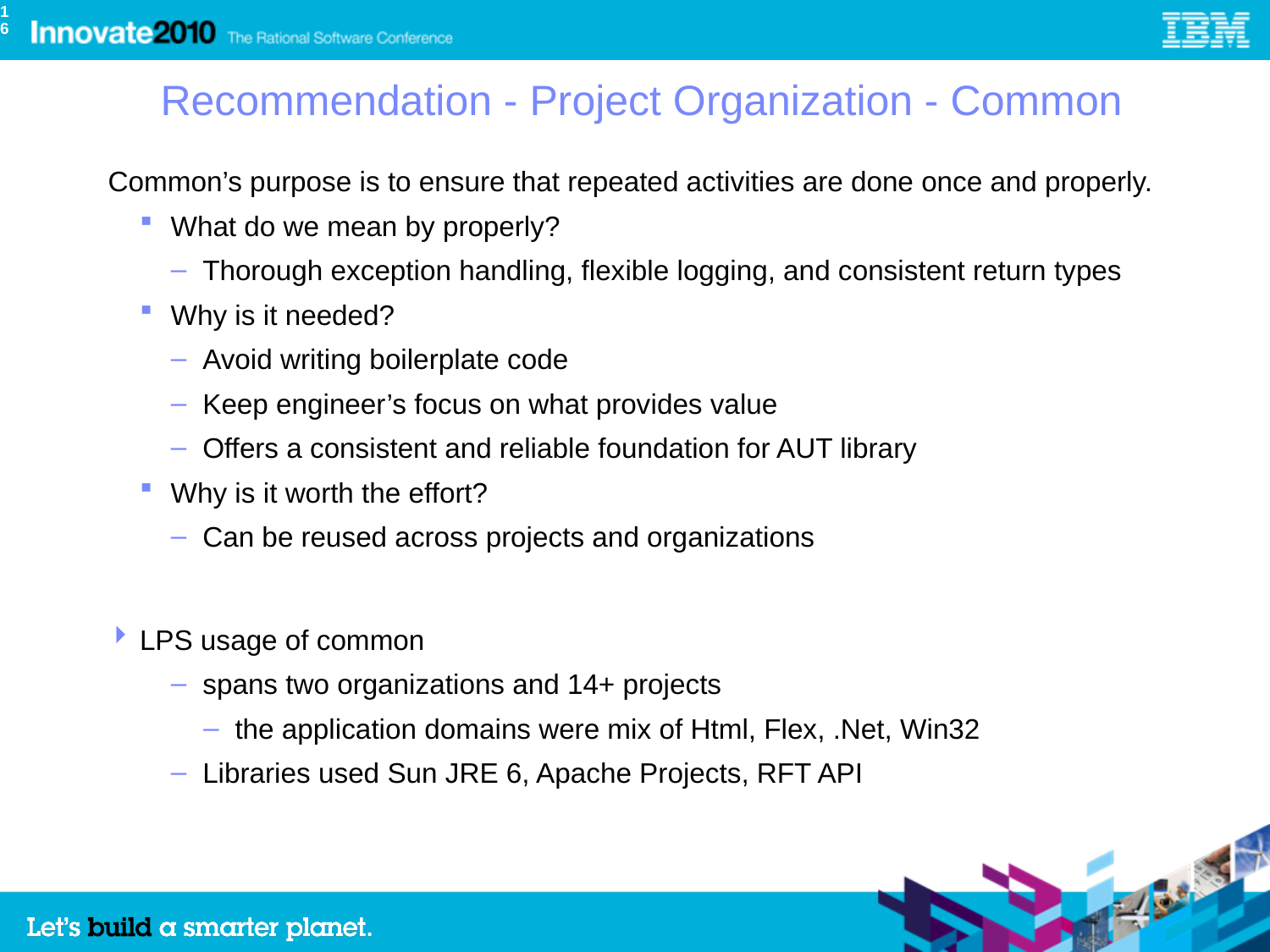

16
Recommendation - Project Organization - Common
Common’s purpose is to ensure that repeated activities are done once and properly.
What do we mean by properly?
Thorough exception handling, flexible logging, and consistent return types
Why is it needed?
Avoid writing boilerplate code
Keep engineer’s focus on what provides value
Offers a consistent and reliable foundation for AUT library
Why is it worth the effort?
Can be reused across projects and organizations

LPS usage of common
spans two organizations and 14+ projects
the application domains were mix of Html, Flex, .Net, Win32
Libraries used Sun JRE 6, Apache Projects, RFT API